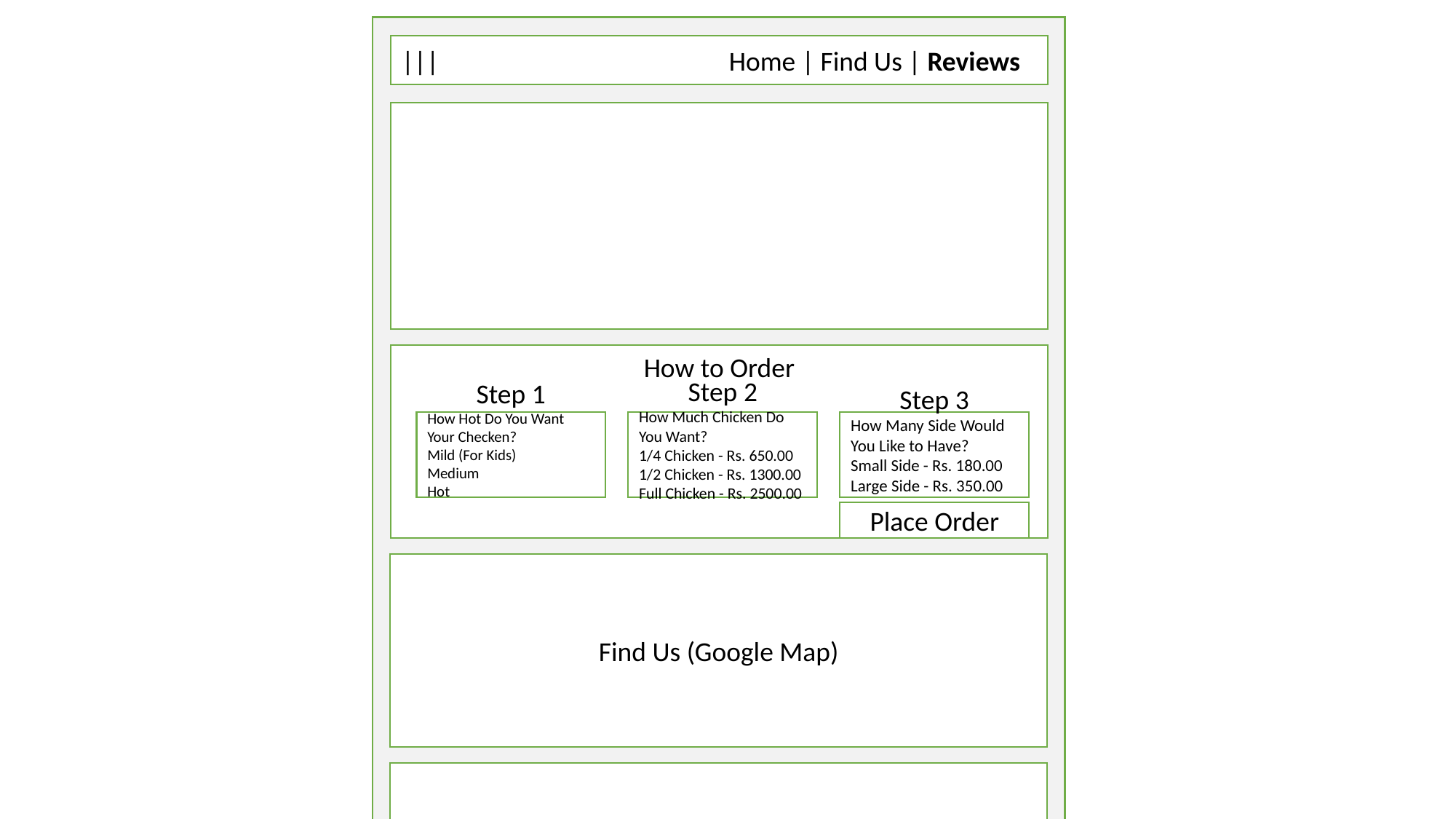

|||			Home | Find Us | Reviews

How to Order
Step 2
How Much Chicken Do You Want?
1/4 Chicken - Rs. 650.00
1/2 Chicken - Rs. 1300.00
Full Chicken - Rs. 2500.00

Step 3
How Many Side Would You Like to Have?
Small Side - Rs. 180.00
Large Side - Rs. 350.00

Step 1
How Hot Do You Want Your Checken?
Mild (For Kids)
Medium
Hot

Place Order
Find Us (Google Map)
Reviews
Footer